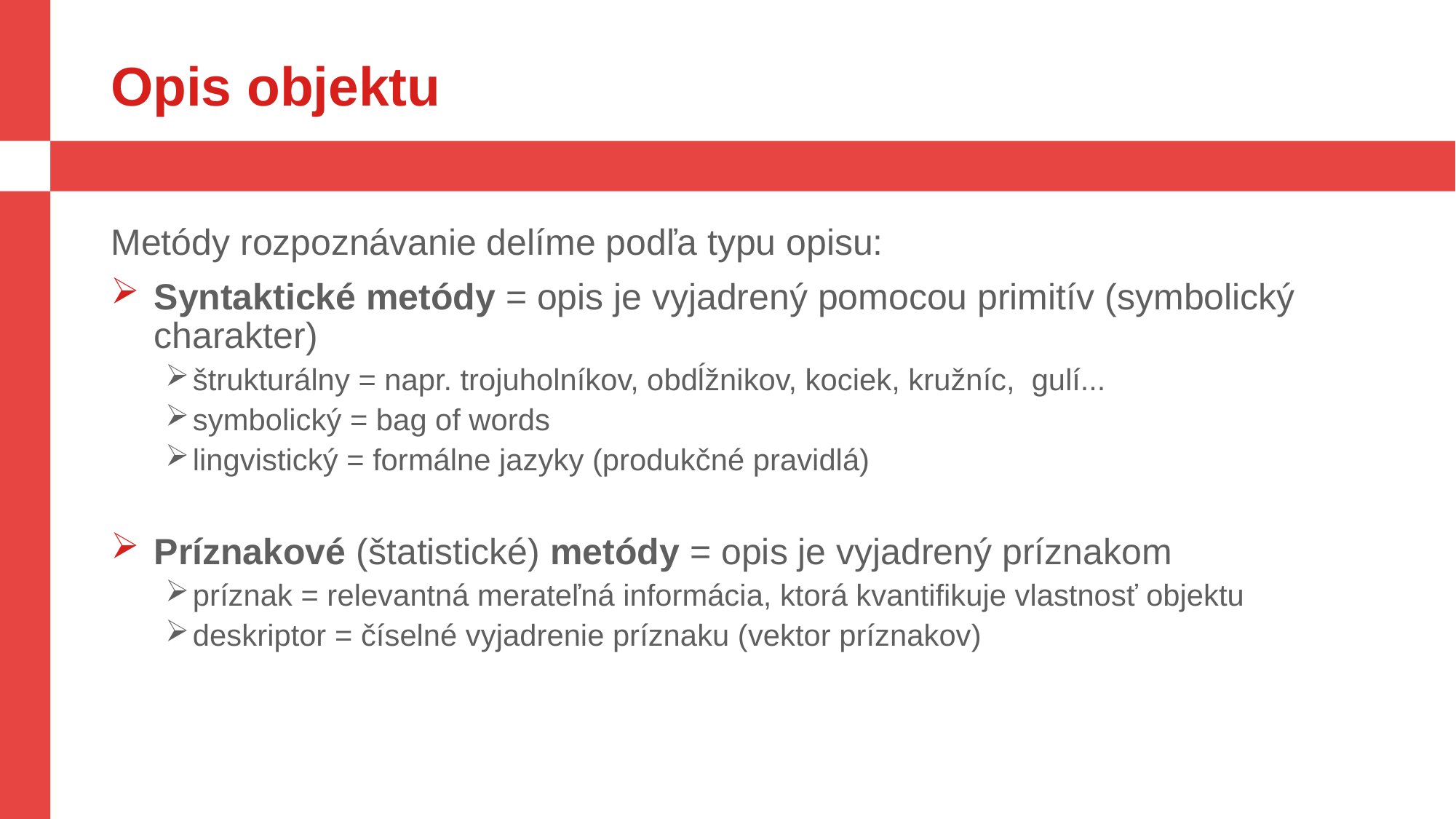

# Opis objektu
Metódy rozpoznávanie delíme podľa typu opisu:
Syntaktické metódy = opis je vyjadrený pomocou primitív (symbolický charakter)
štrukturálny = napr. trojuholníkov, obdĺžnikov, kociek, kružníc,  gulí...
symbolický = bag of words
lingvistický = formálne jazyky (produkčné pravidlá)

Príznakové (štatistické) metódy = opis je vyjadrený príznakom
príznak = relevantná merateľná informácia, ktorá kvantifikuje vlastnosť objektu
deskriptor = číselné vyjadrenie príznaku (vektor príznakov)